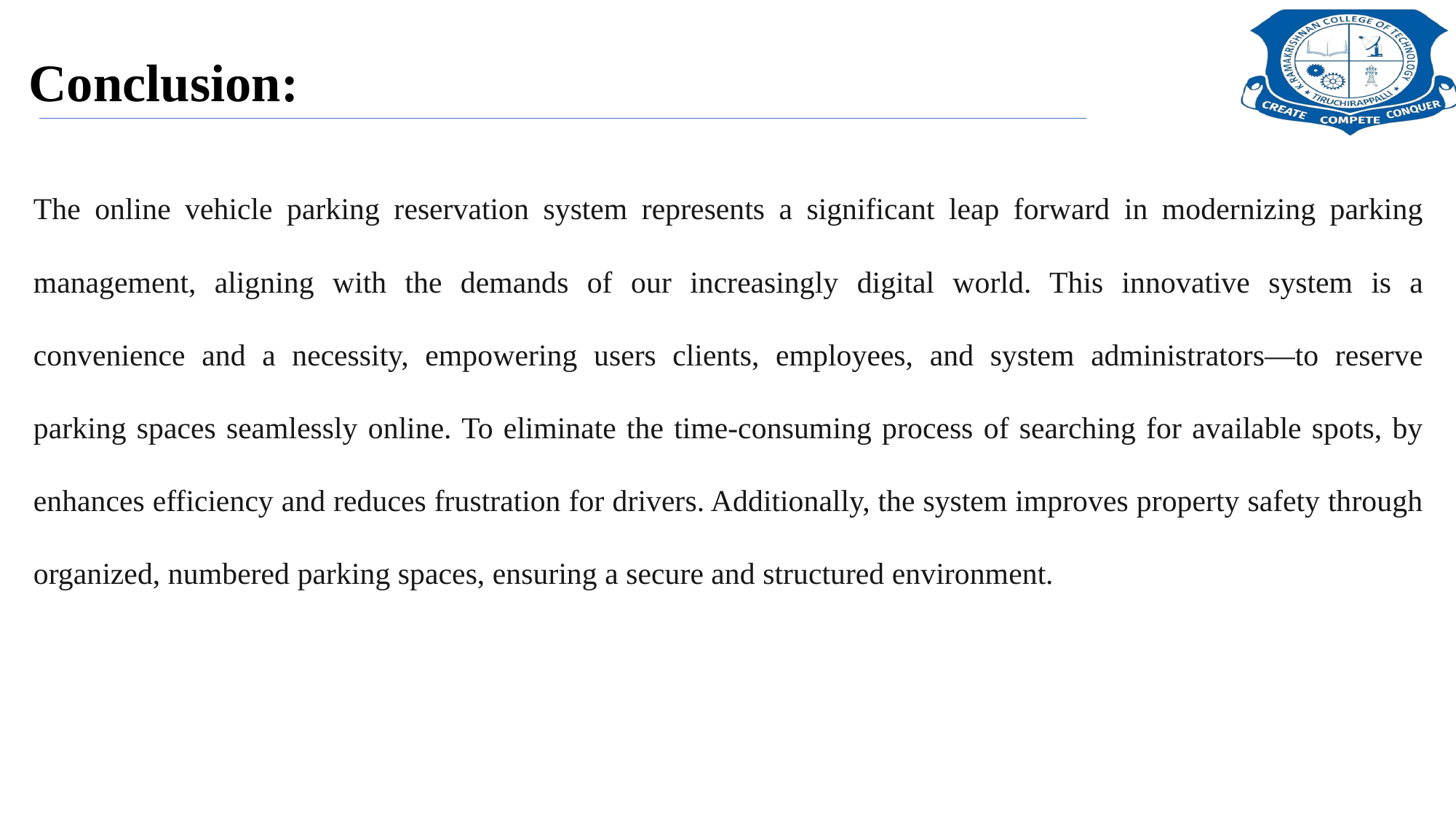

# Conclusion:
The online vehicle parking reservation system represents a significant leap forward in modernizing parking management, aligning with the demands of our increasingly digital world. This innovative system is a convenience and a necessity, empowering users clients, employees, and system administrators—to reserve parking spaces seamlessly online. To eliminate the time-consuming process of searching for available spots, by enhances efficiency and reduces frustration for drivers. Additionally, the system improves property safety through organized, numbered parking spaces, ensuring a secure and structured environment.